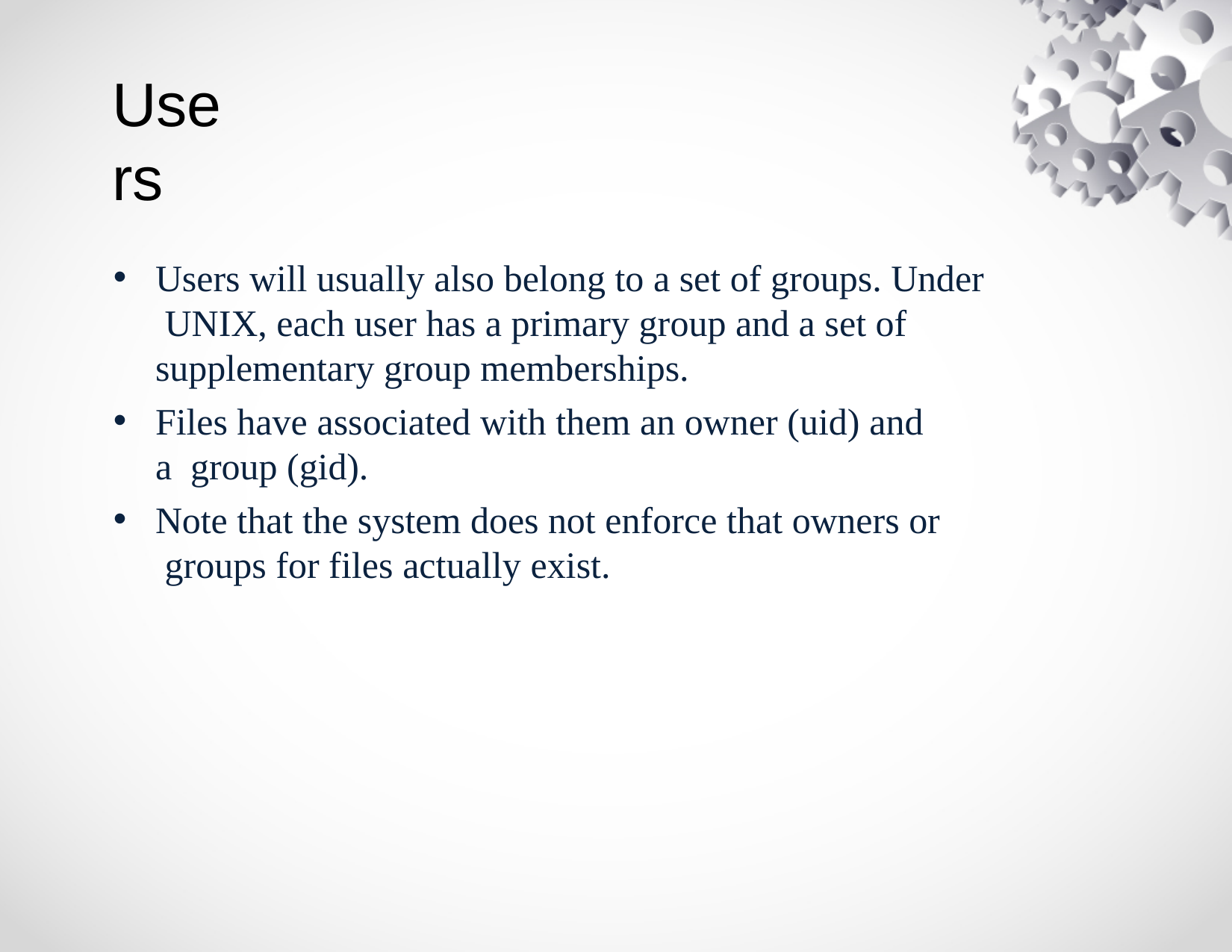

# Users
Users will usually also belong to a set of groups. Under  UNIX, each user has a primary group and a set of  supplementary group memberships.
Files have associated with them an owner (uid) and a  group (gid).
Note that the system does not enforce that owners or  groups for files actually exist.